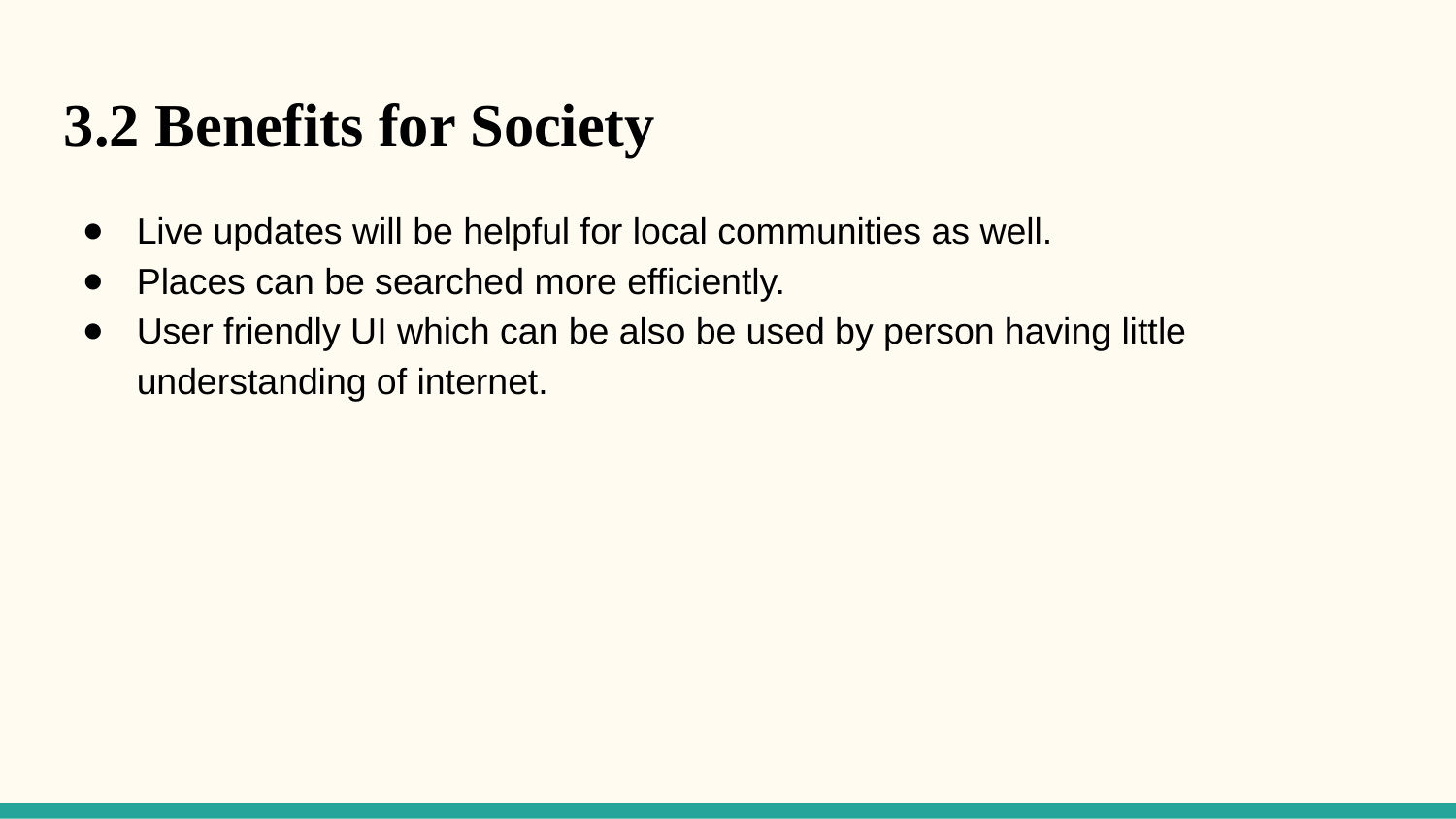

3.2 Benefits for Society
Live updates will be helpful for local communities as well.
Places can be searched more efficiently.
User friendly UI which can be also be used by person having little understanding of internet.